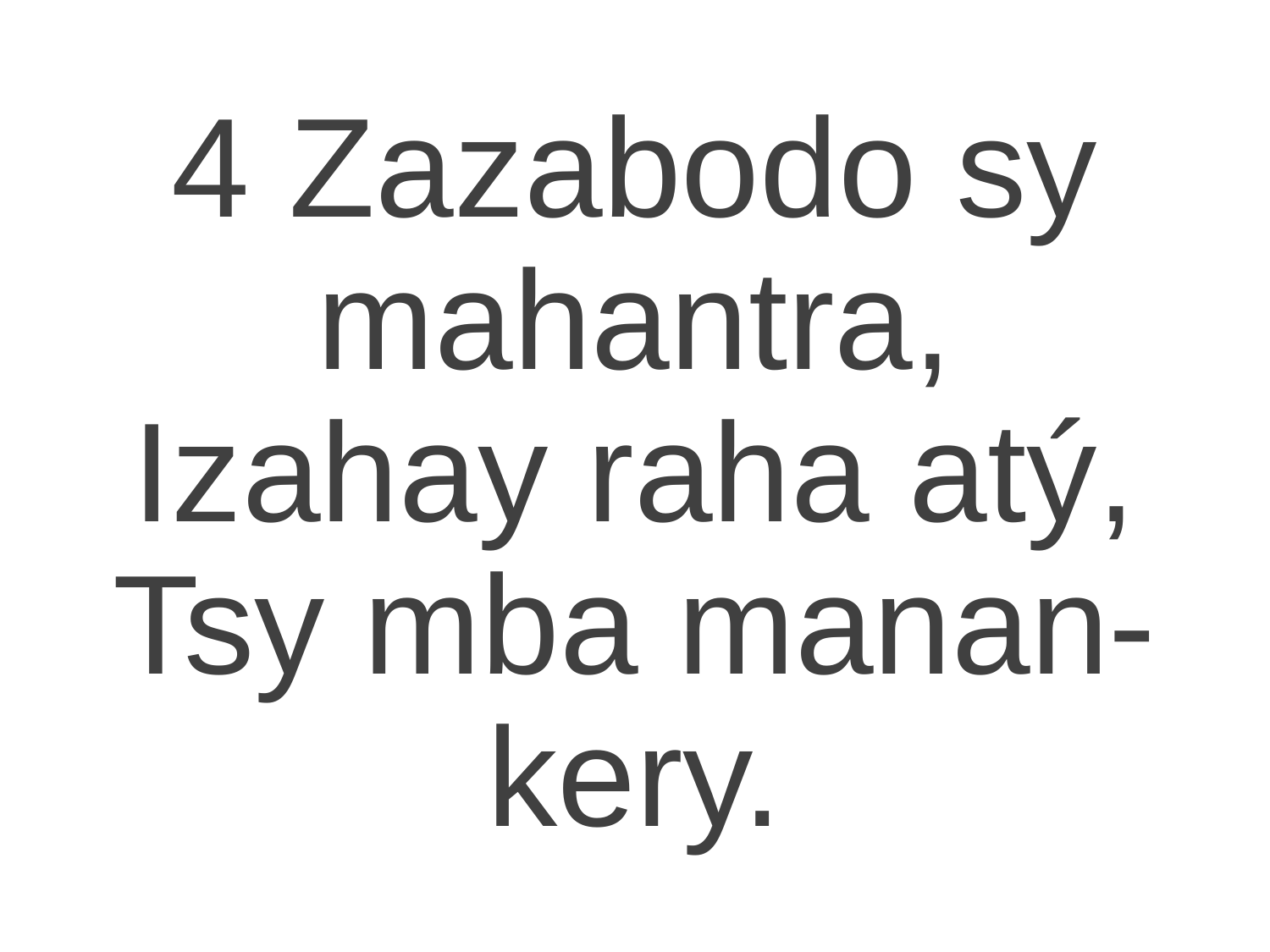

4 Zazabodo sy mahantra,
Izahay raha atý,
Tsy mba manan-kery.